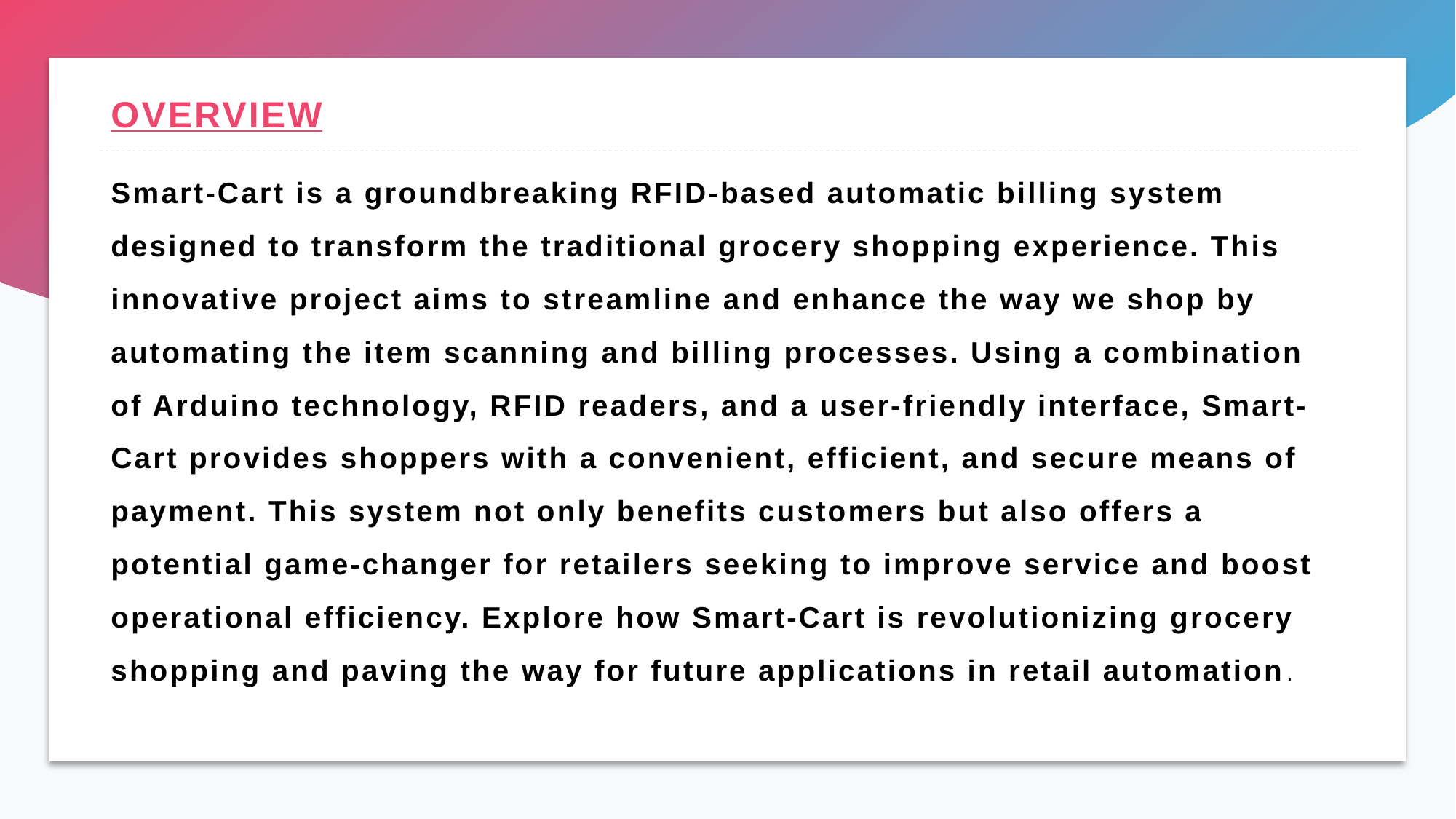

# OVERVIEW
Smart-Cart is a groundbreaking RFID-based automatic billing system designed to transform the traditional grocery shopping experience. This innovative project aims to streamline and enhance the way we shop by automating the item scanning and billing processes. Using a combination of Arduino technology, RFID readers, and a user-friendly interface, Smart-Cart provides shoppers with a convenient, efficient, and secure means of payment. This system not only benefits customers but also offers a potential game-changer for retailers seeking to improve service and boost operational efficiency. Explore how Smart-Cart is revolutionizing grocery shopping and paving the way for future applications in retail automation.